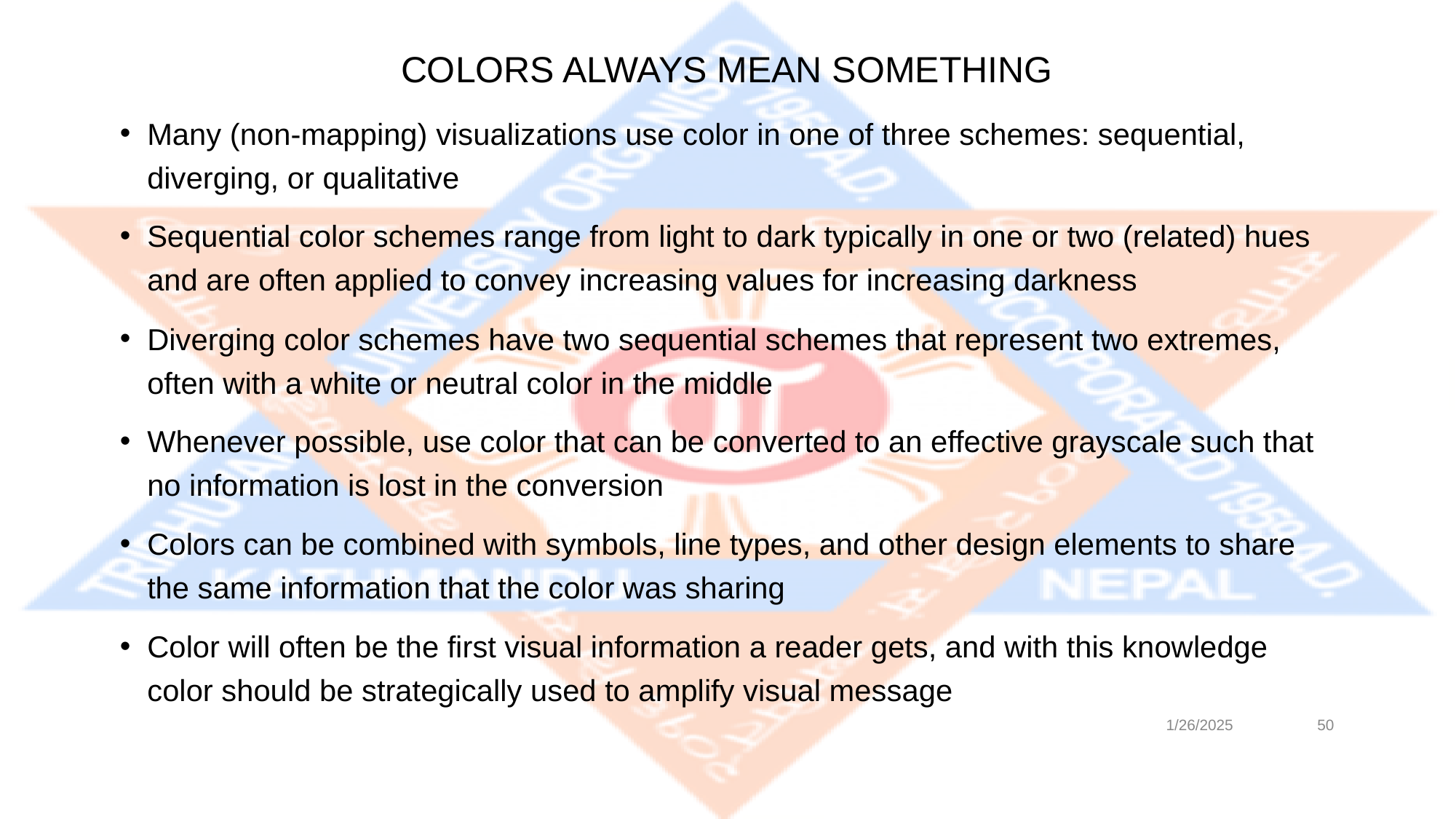

# COLORS ALWAYS MEAN SOMETHING
Many (non-mapping) visualizations use color in one of three schemes: sequential, diverging, or qualitative
Sequential color schemes range from light to dark typically in one or two (related) hues and are often applied to convey increasing values for increasing darkness
Diverging color schemes have two sequential schemes that represent two extremes, often with a white or neutral color in the middle
Whenever possible, use color that can be converted to an effective grayscale such that no information is lost in the conversion
Colors can be combined with symbols, line types, and other design elements to share the same information that the color was sharing
Color will often be the first visual information a reader gets, and with this knowledge color should be strategically used to amplify visual message
1/26/2025
50